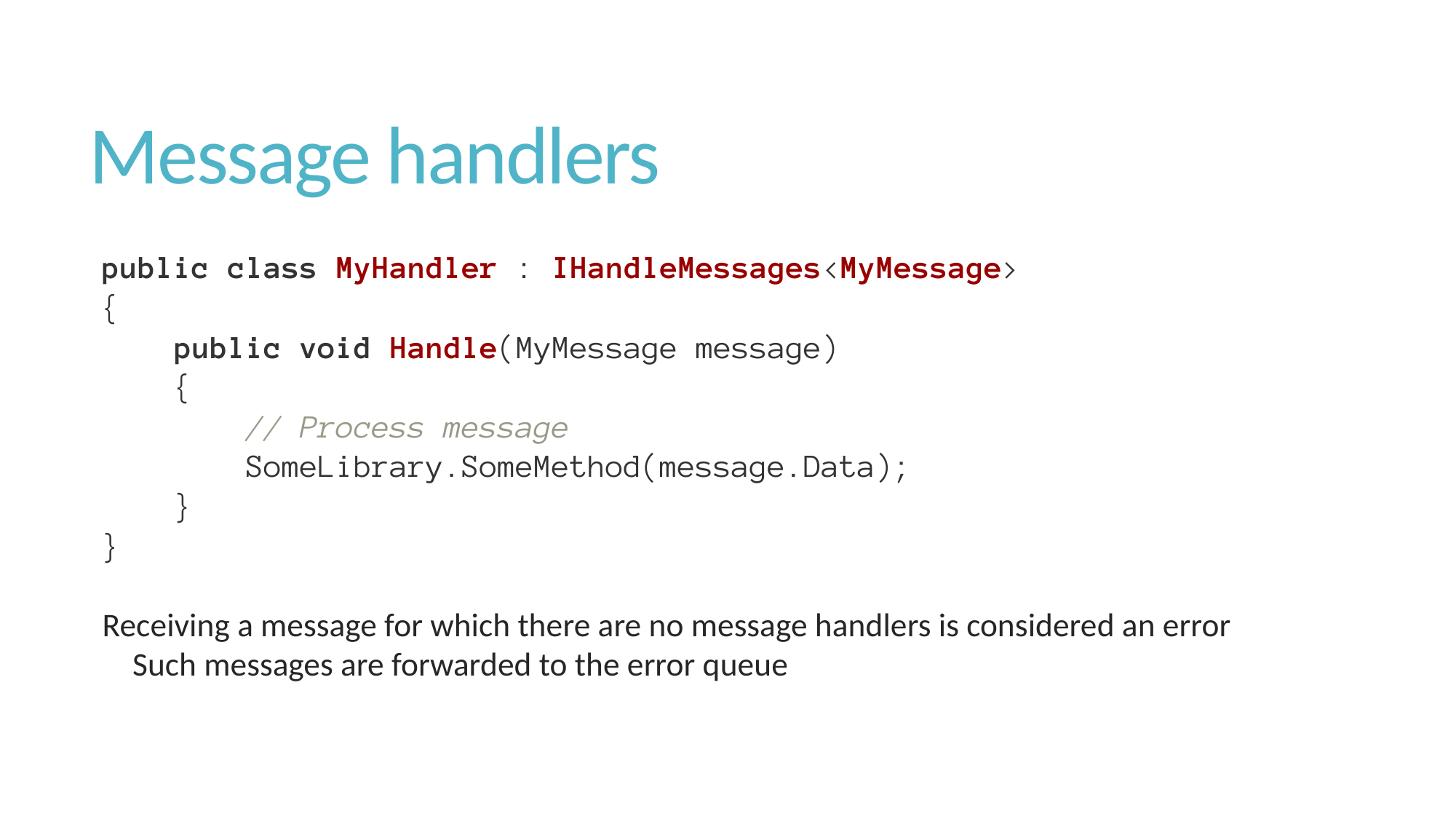

# Message handlers
public class MyHandler : IHandleMessages<MyMessage>
{
    public void Handle(MyMessage message)
    {
        // Process message
        SomeLibrary.SomeMethod(message.Data);
    }
}

Receiving a message for which there are no message handlers is considered an error
Such messages are forwarded to the error queue